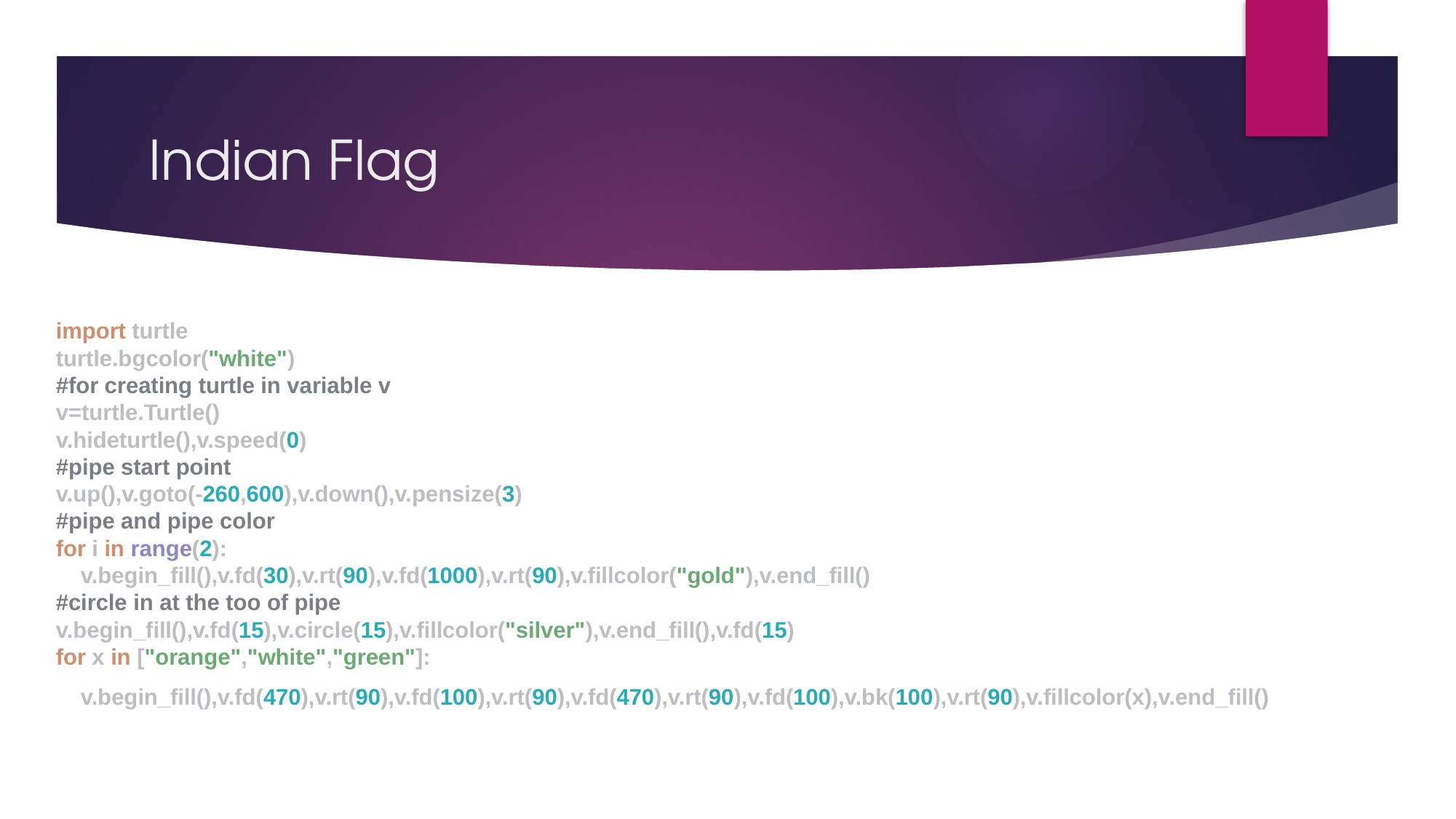

# Indian Flag
import turtle
turtle.bgcolor("white")
#for creating turtle in variable v
v=turtle.Turtle()
v.hideturtle(),v.speed(0)
#pipe start point
v.up(),v.goto(-260,600),v.down(),v.pensize(3)
#pipe and pipe color
for i in range(2):
    v.begin_fill(),v.fd(30),v.rt(90),v.fd(1000),v.rt(90),v.fillcolor("gold"),v.end_fill()
#circle in at the too of pipe
v.begin_fill(),v.fd(15),v.circle(15),v.fillcolor("silver"),v.end_fill(),v.fd(15)
for x in ["orange","white","green"]:
    v.begin_fill(),v.fd(470),v.rt(90),v.fd(100),v.rt(90),v.fd(470),v.rt(90),v.fd(100),v.bk(100),v.rt(90),v.fillcolor(x),v.end_fill()